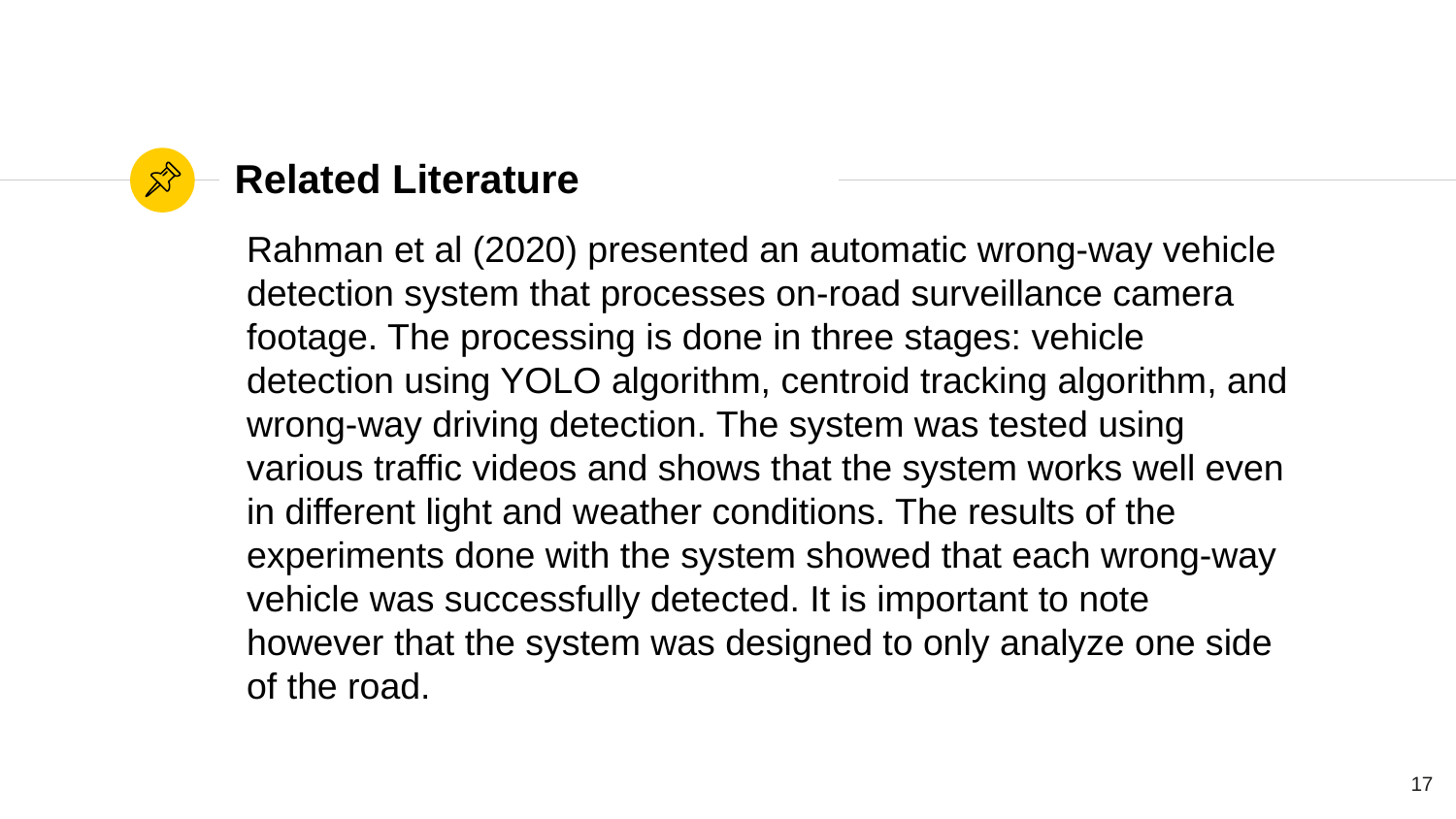

# Related Literature

Rahman et al (2020) presented an automatic wrong-way vehicle detection system that processes on-road surveillance camera footage. The processing is done in three stages: vehicle detection using YOLO algorithm, centroid tracking algorithm, and wrong-way driving detection. The system was tested using various traffic videos and shows that the system works well even in different light and weather conditions. The results of the experiments done with the system showed that each wrong-way vehicle was successfully detected. It is important to note however that the system was designed to only analyze one side of the road.
17